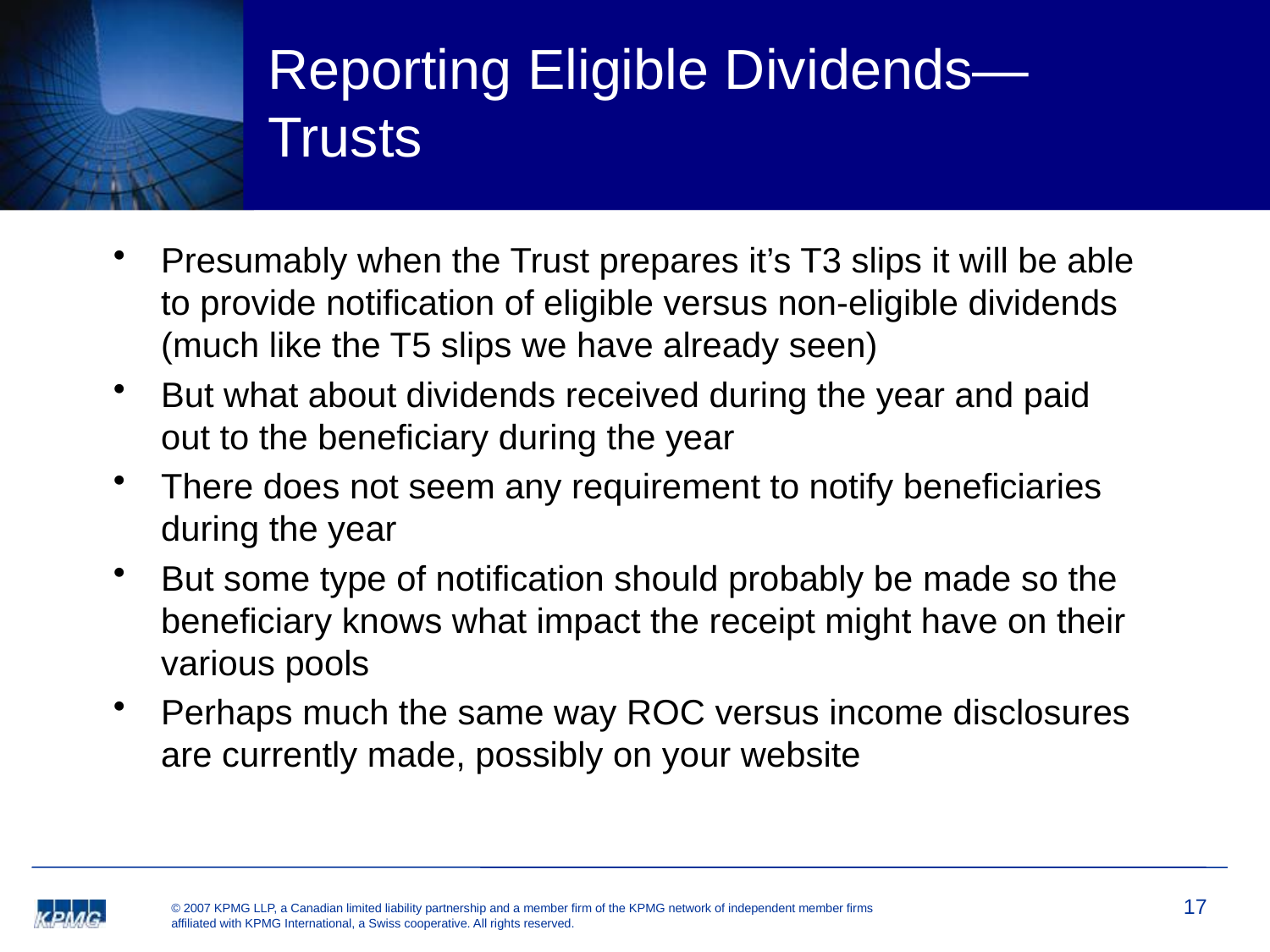

# Reporting Eligible Dividends—Trusts
Presumably when the Trust prepares it’s T3 slips it will be able to provide notification of eligible versus non-eligible dividends (much like the T5 slips we have already seen)
But what about dividends received during the year and paid
out to the beneficiary during the year
There does not seem any requirement to notify beneficiaries during the year
But some type of notification should probably be made so the beneficiary knows what impact the receipt might have on their various pools
Perhaps much the same way ROC versus income disclosures are currently made, possibly on your website